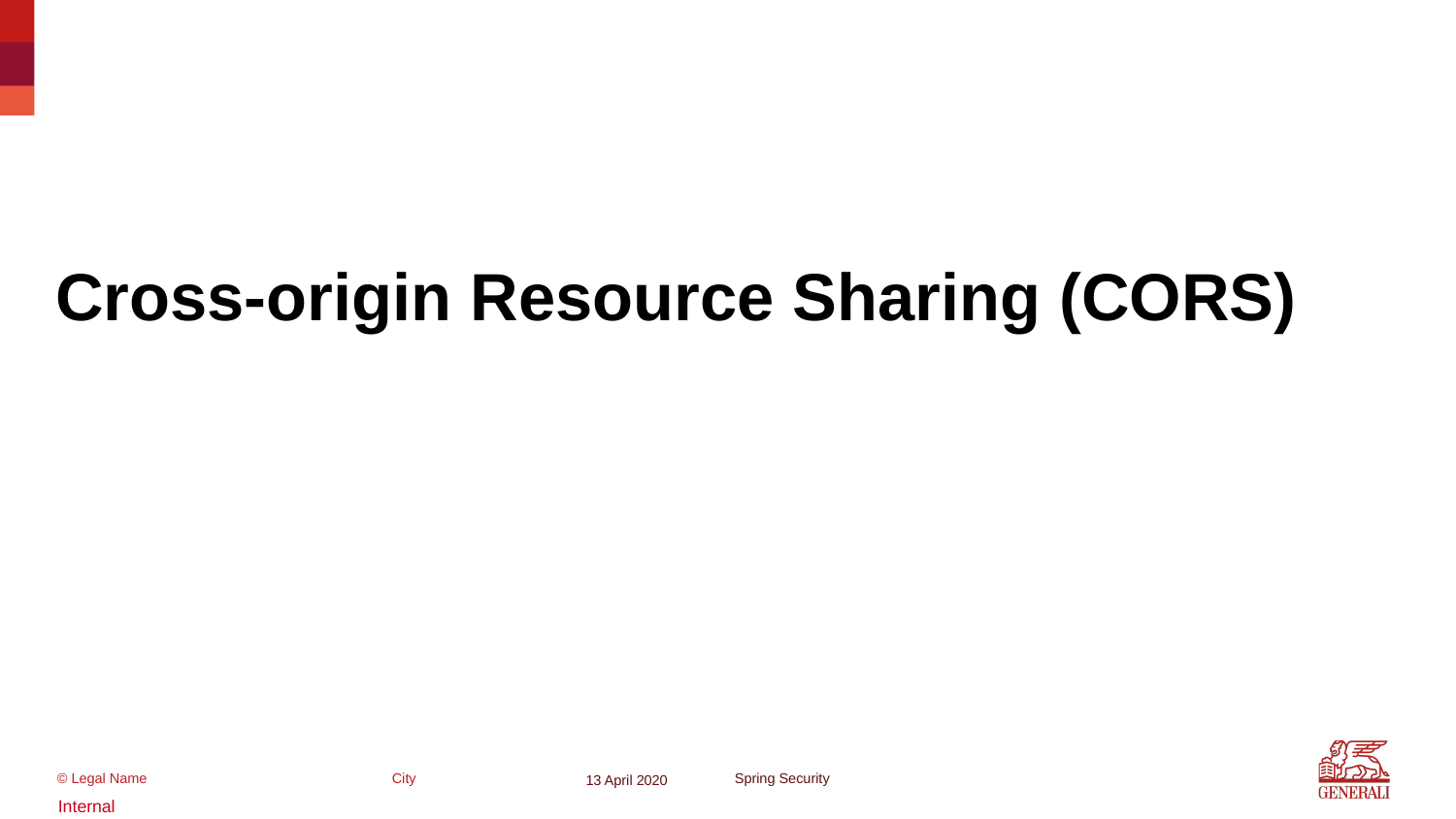

Cross-origin Resource Sharing (CORS)

13 April 2020
Spring Security